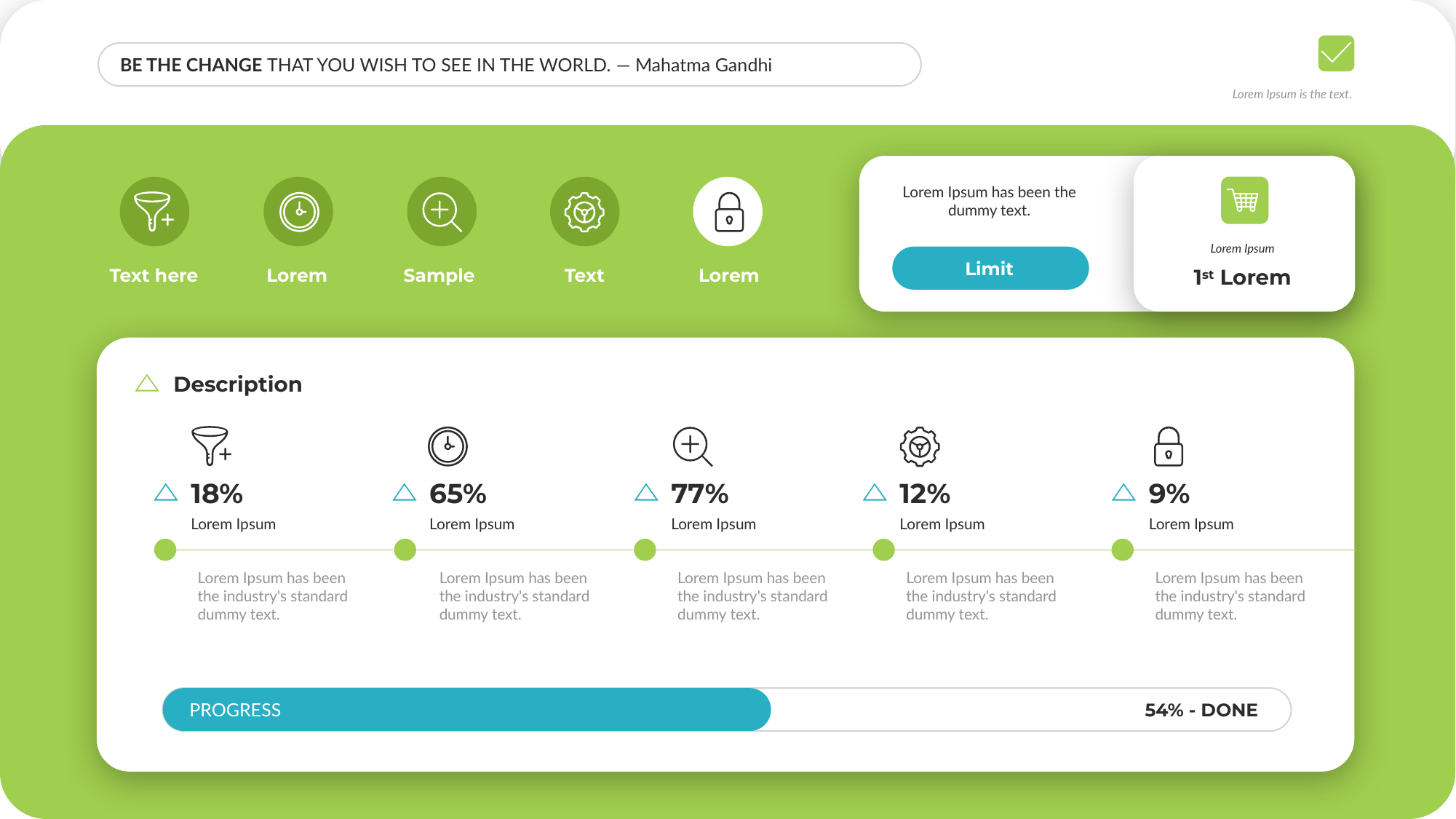

BE THE CHANGE THAT YOU WISH TO SEE IN THE WORLD. ― Mahatma Gandhi
Lorem Ipsum is the text.

Lorem Ipsum has been the dummy text.

Lorem Ipsum

Limit
1st Lorem
Text here
Lorem
Sample
Text
Lorem

Description

18%
65%
77%
12%
9%

Lorem Ipsum
Lorem Ipsum
Lorem Ipsum
Lorem Ipsum
Lorem Ipsum

Lorem Ipsum has been the industry's standard dummy text.
Lorem Ipsum has been the industry's standard dummy text.
Lorem Ipsum has been the industry's standard dummy text.
Lorem Ipsum has been the industry's standard dummy text.
Lorem Ipsum has been the industry's standard dummy text.

PROGRESS
54% - DONE